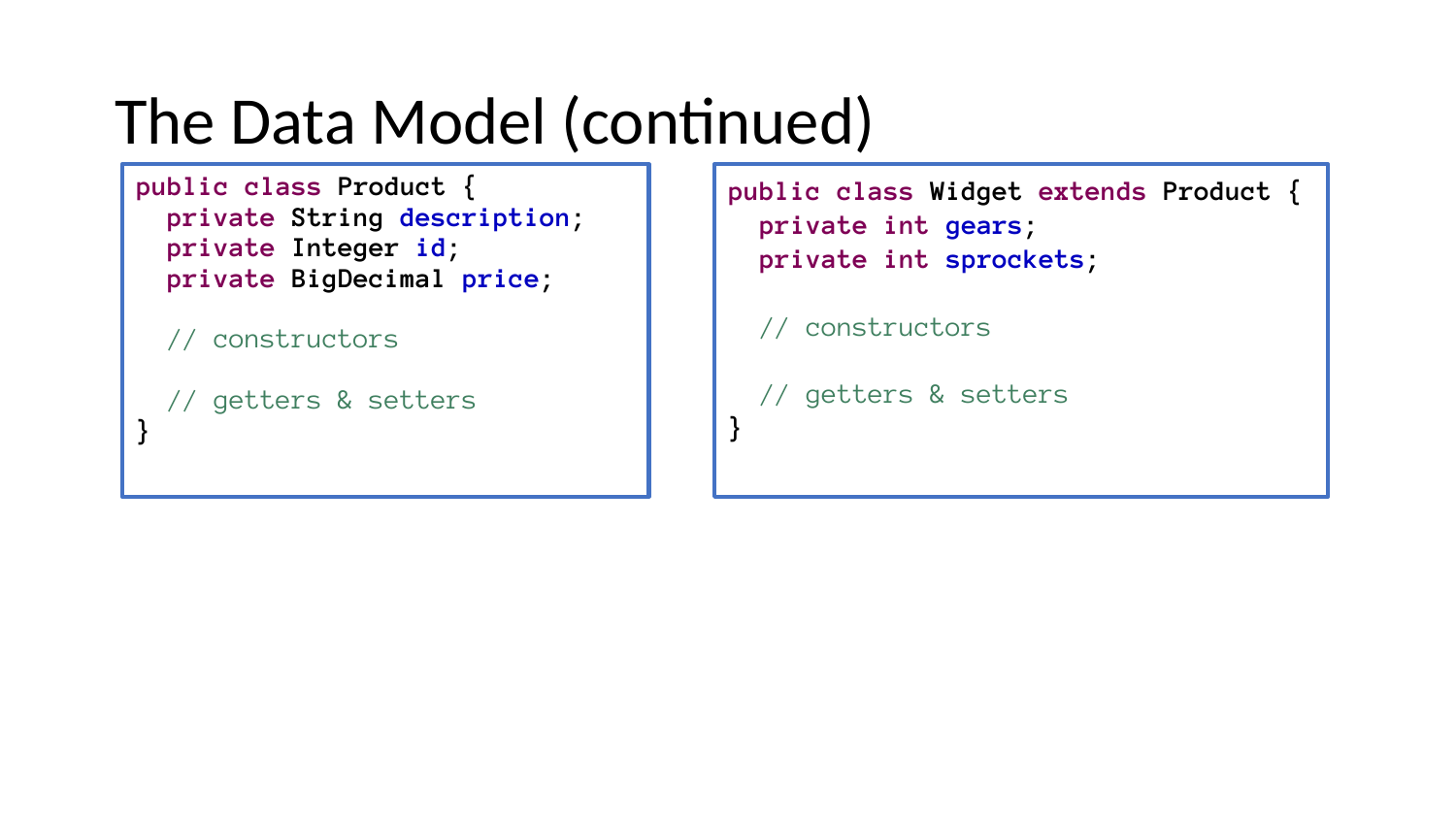

# The Data Model (continued)
public class Product {
  private String description;
  private Integer id;
  private BigDecimal price;

  // constructors

  // getters & setters
}
public class Widget extends Product {
  private int gears;
  private int sprockets;

  // constructors

  // getters & setters
}